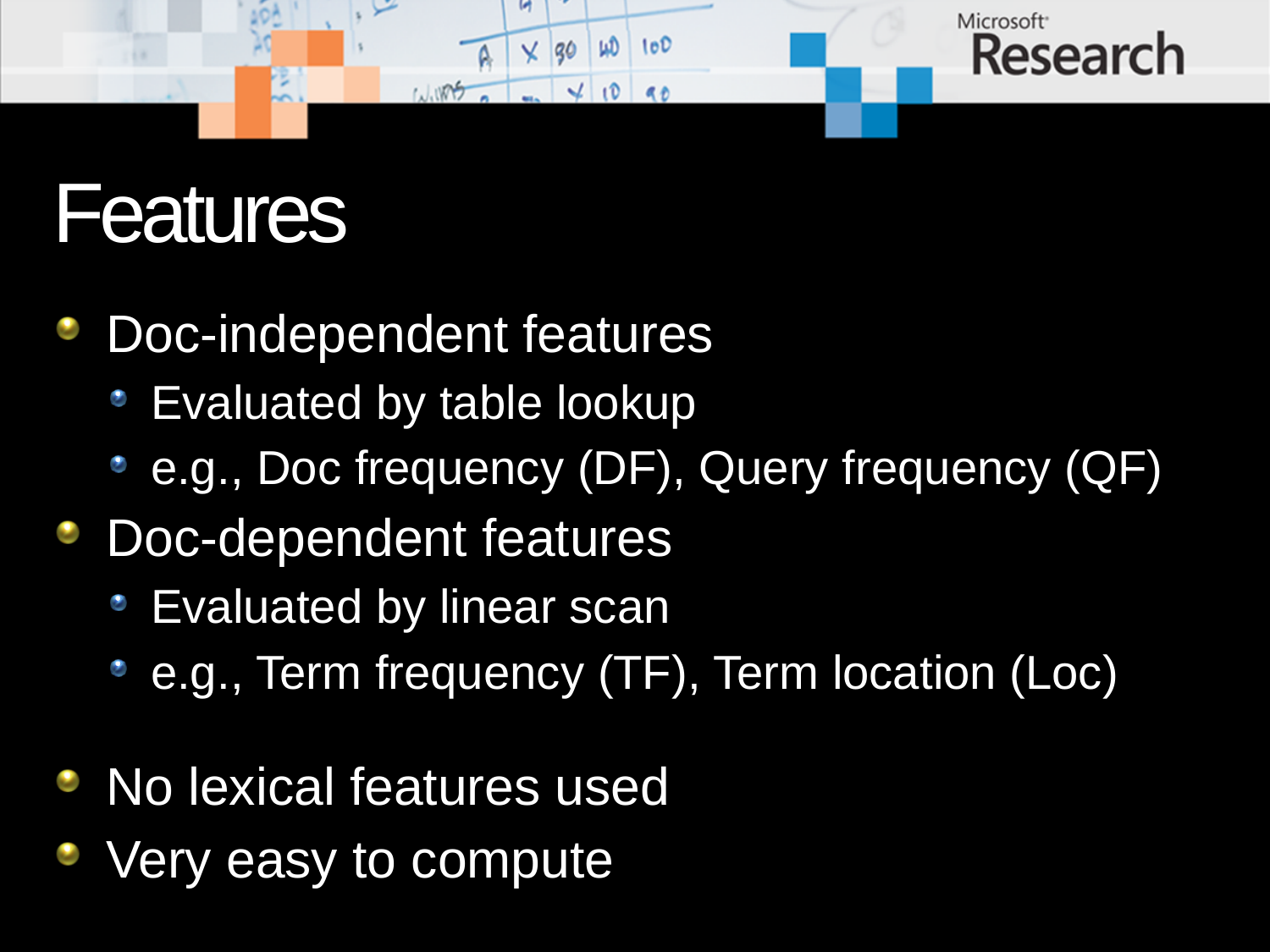

# Features
Doc-independent features
Evaluated by table lookup
e.g., Doc frequency (DF), Query frequency (QF)
Doc-dependent features
Evaluated by linear scan
e.g., Term frequency (TF), Term location (Loc)

No lexical features used
Very easy to compute